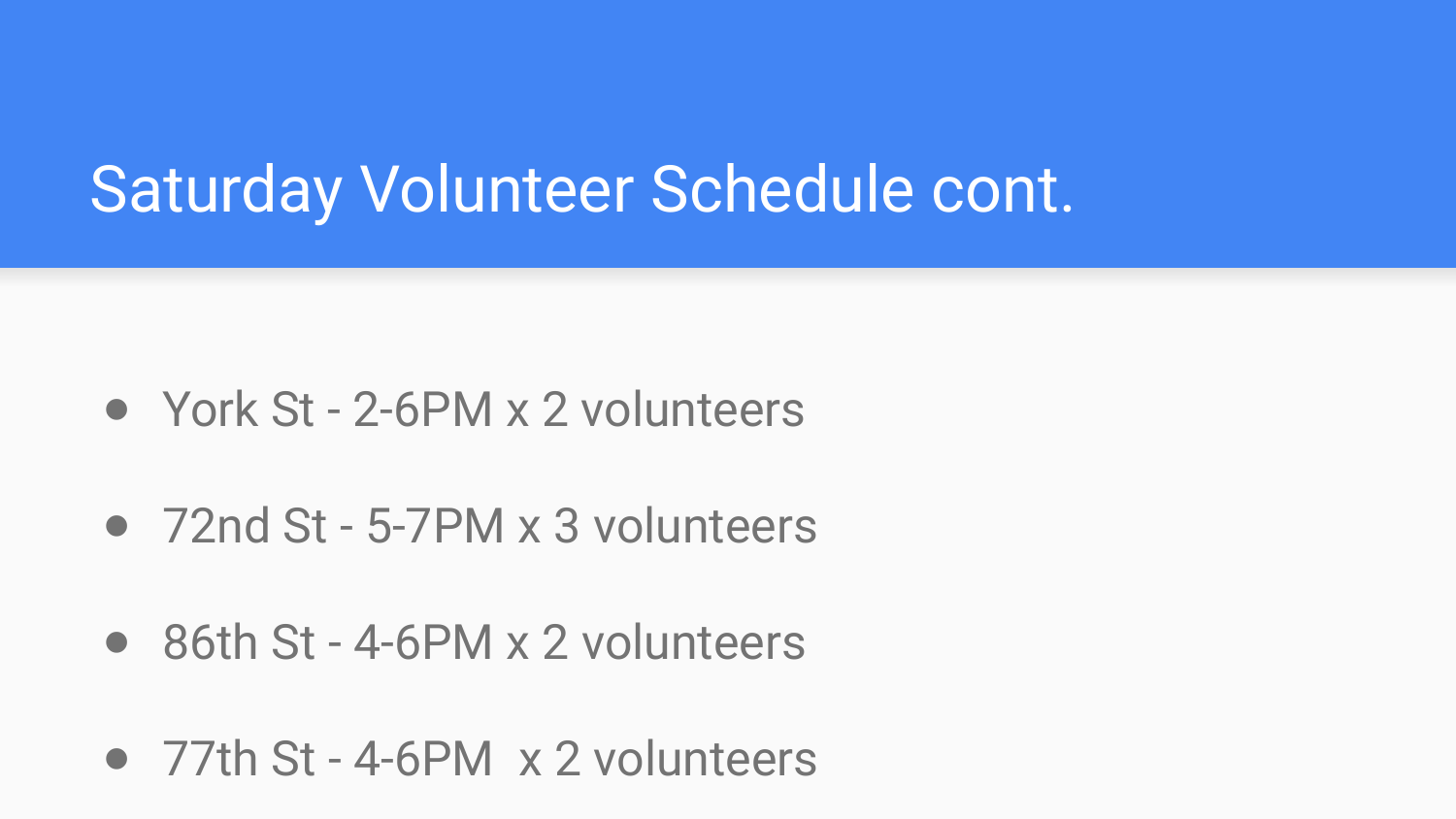

# Saturday Volunteer Schedule cont.
York St - 2-6PM x 2 volunteers
72nd St - 5-7PM x 3 volunteers
86th St - 4-6PM x 2 volunteers
77th St - 4-6PM  x 2 volunteers